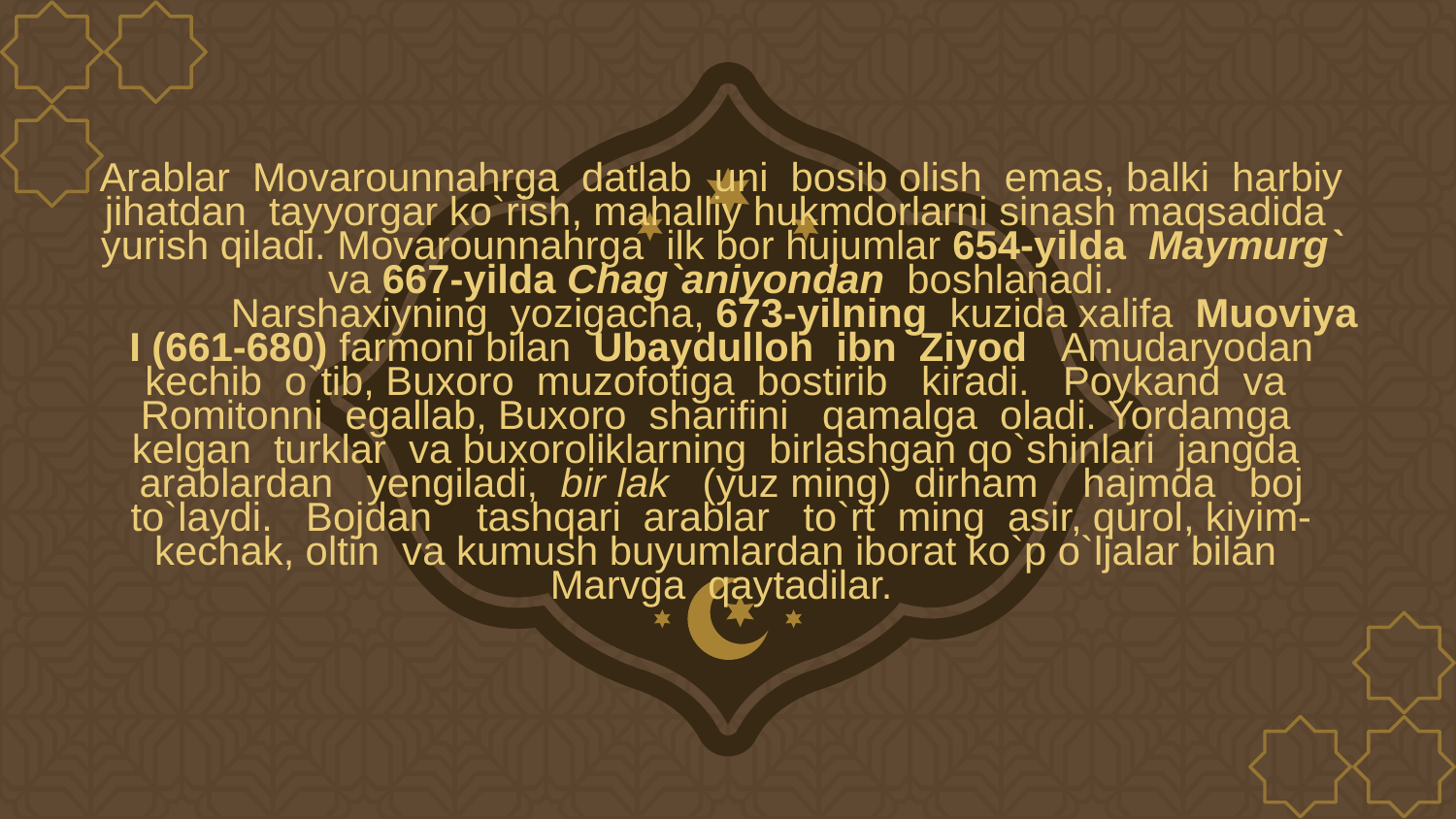

# Arablar  Movarounnahrga  datlab  uni  bosib olish  emas, balki  harbiy jihatdan  tayyorgar ko`rish, mahalliy hukmdorlarni sinash maqsadida  yurish qiladi. Movarounnahrga  ilk bor hujumlar 654-yilda  Maymurg` va 667-yilda Chag`aniyondan  boshlanadi. Narshaxiyning  yozigacha, 673-yilning  kuzida xalifa  Muoviya I (661-680) farmoni bilan  Ubaydulloh  ibn  Ziyod   Amudaryodan kechib  o`tib, Buxoro  muzofotiga  bostirib   kiradi.   Poykand  va  Romitonni  egallab, Buxoro  sharifini   qamalga  oladi. Yordamga  kelgan  turklar  va buxoroliklarning  birlashgan qo`shinlari  jangda  arablardan   yengiladi,  bir lak   (yuz ming)  dirham    hajmda   boj to`laydi.   Bojdan    tashqari  arablar   to`rt  ming  asir, qurol, kiyim-kechak, oltin  va kumush buyumlardan iborat ko`p o`ljalar bilan  Marvga  qaytadilar.